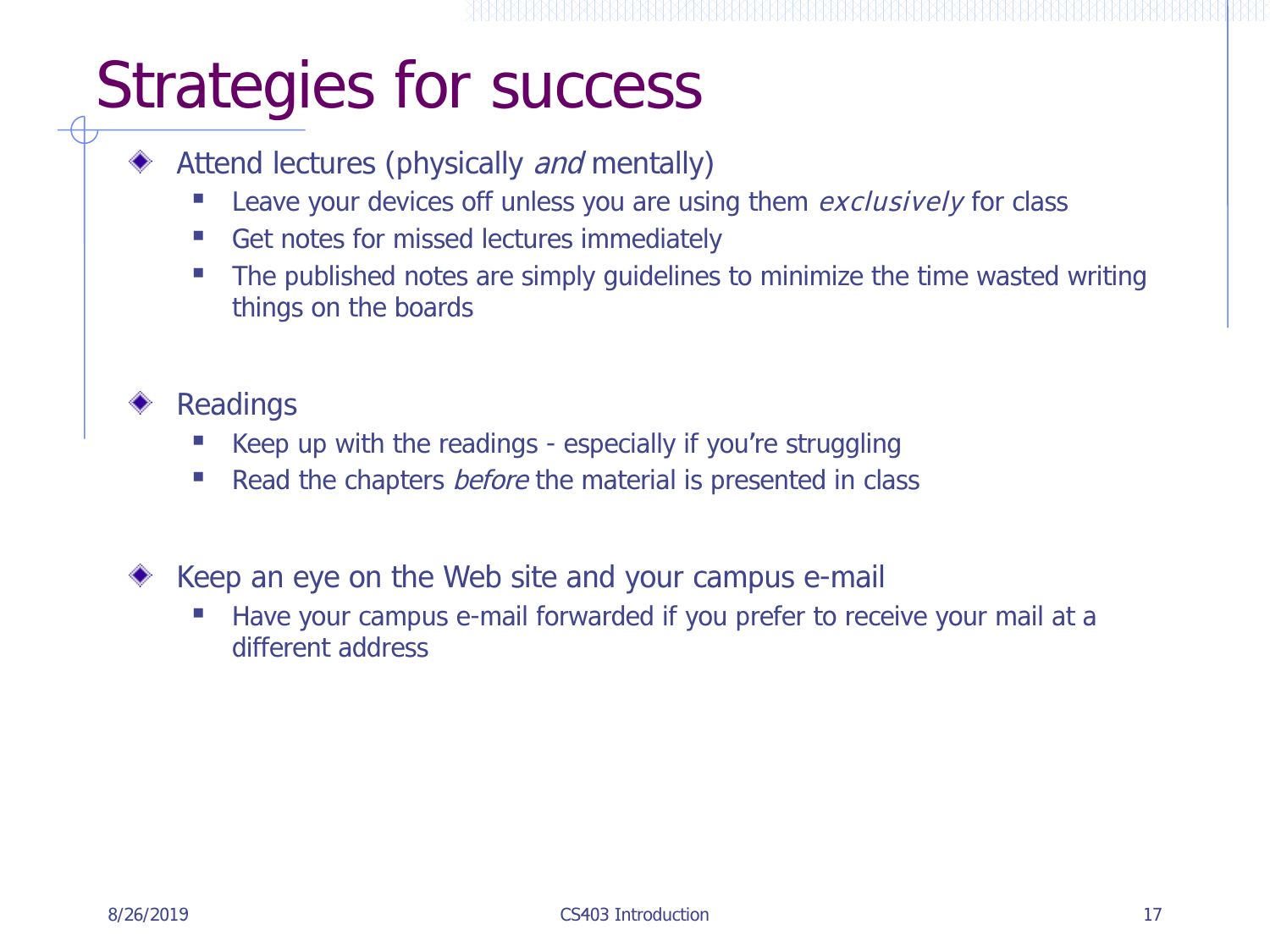

# Strategies for success
Attend lectures (physically and mentally)
Leave your devices off unless you are using them exclusively for class
Get notes for missed lectures immediately
The published notes are simply guidelines to minimize the time wasted writing things on the boards

Readings
Keep up with the readings - especially if you’re struggling
Read the chapters before the material is presented in class

Keep an eye on the Web site and your campus e-mail
Have your campus e-mail forwarded if you prefer to receive your mail at a different address
8/26/2019
CS403 Introduction
17